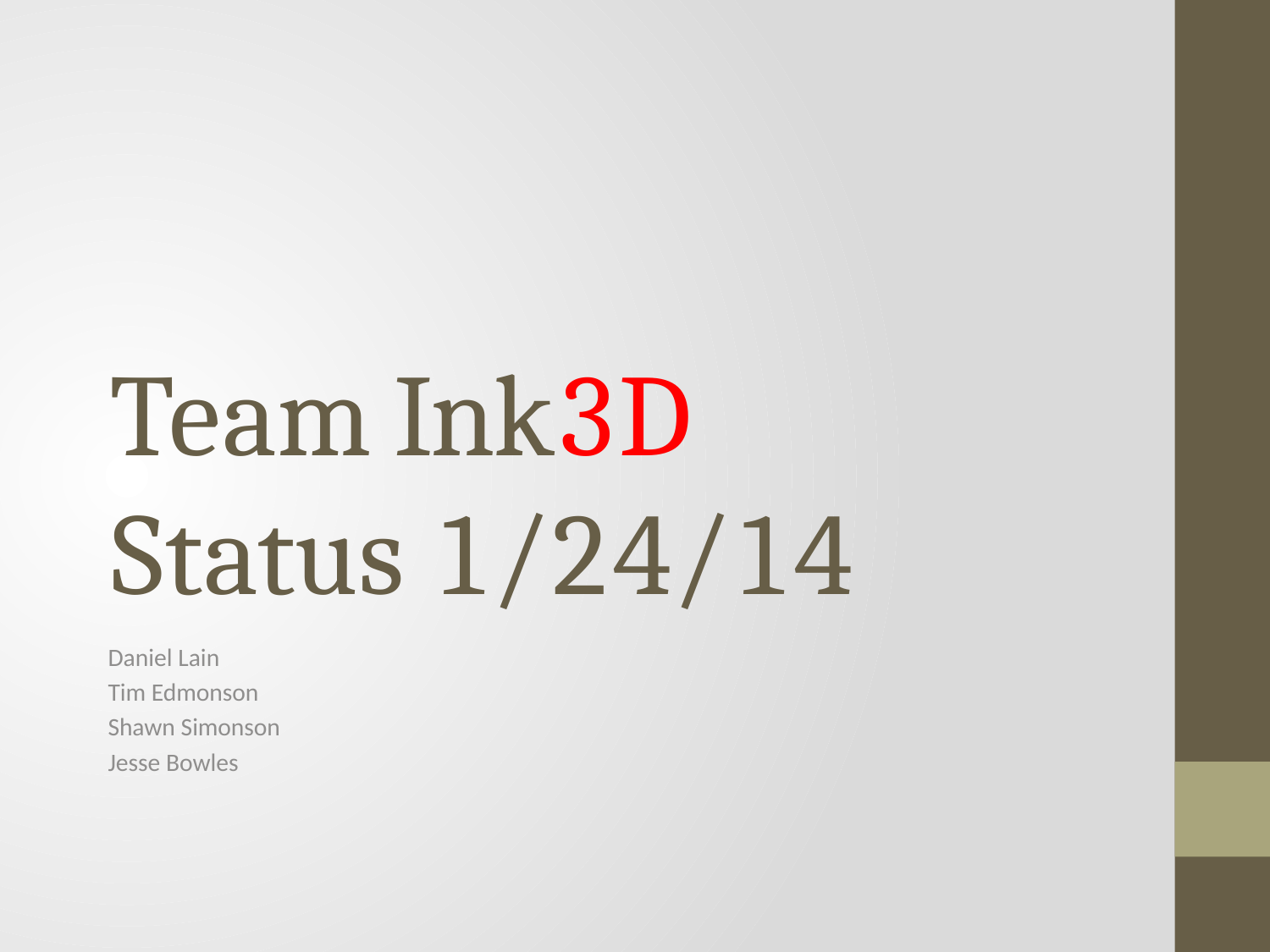

# Team Ink3D Status 1/24/14
Daniel Lain
Tim Edmonson
Shawn Simonson
Jesse Bowles